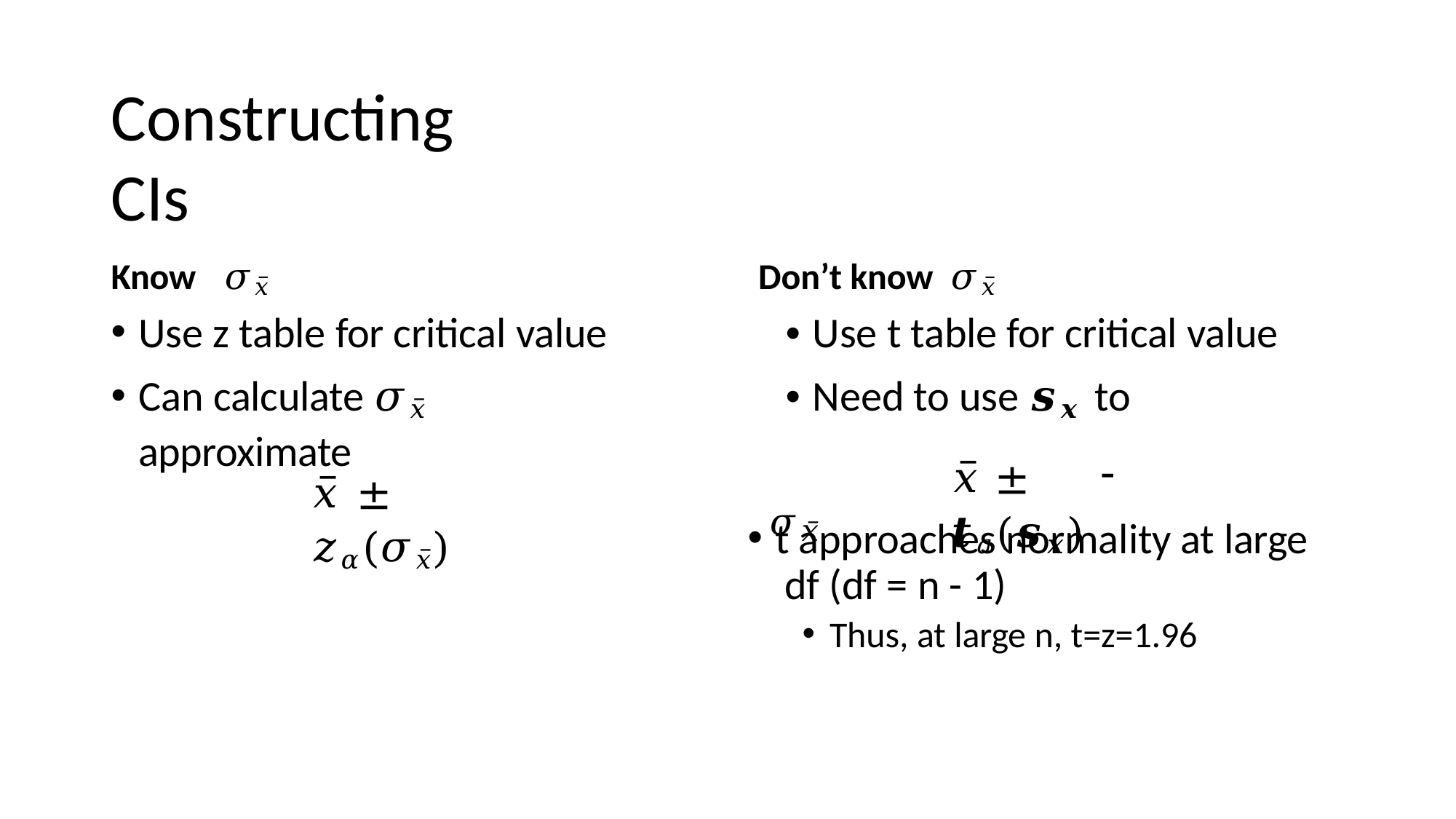

# Constructing CIs
Know	𝜎𝑥̅	Don’t know	𝜎𝑥̅
Use z table for critical value	• Use t table for critical value
Can calculate 𝜎𝑥̅	• Need to use 𝒔𝒙 to approximate
𝜎𝑥̅
-
𝑥̅ ± 𝒕𝑎(𝒔𝒙)
𝑥̅ ± 𝑧𝛼(𝜎𝑥̅)
t approaches normality at large  df (df = n - 1)
Thus, at large n, t=z=1.96